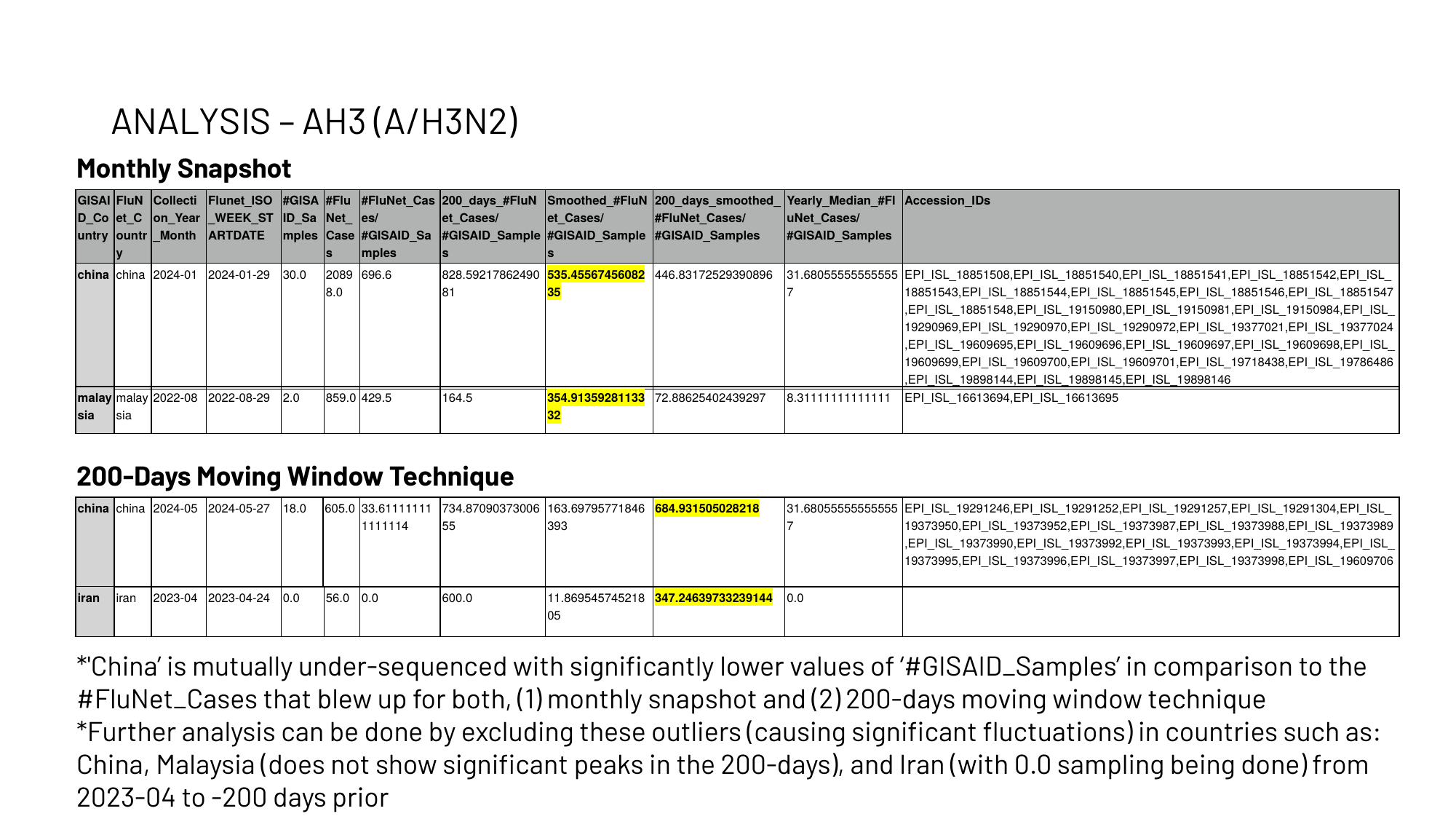

# ANALYSIS – AH3 (A/H3N2)
Monthly Snapshot
| GISAID\_Country | FluNet\_Country | Collection\_Year\_Month | Flunet\_ISO\_WEEK\_STARTDATE | #GISAID\_Samples | #FluNet\_Cases | #FluNet\_Cases/#GISAID\_Samples | 200\_days\_#FluNet\_Cases/#GISAID\_Samples | Smoothed\_#FluNet\_Cases/#GISAID\_Samples | 200\_days\_smoothed\_#FluNet\_Cases/#GISAID\_Samples | Yearly\_Median\_#FluNet\_Cases/#GISAID\_Samples | Accession\_IDs |
| --- | --- | --- | --- | --- | --- | --- | --- | --- | --- | --- | --- |
| china | china | 2024-01 | 2024-01-29 | 30.0 | 20898.0 | 696.6 | 828.5921786249081 | 535.4556745608235 | 446.83172529390896 | 31.680555555555557 | EPI\_ISL\_18851508,EPI\_ISL\_18851540,EPI\_ISL\_18851541,EPI\_ISL\_18851542,EPI\_ISL\_18851543,EPI\_ISL\_18851544,EPI\_ISL\_18851545,EPI\_ISL\_18851546,EPI\_ISL\_18851547,EPI\_ISL\_18851548,EPI\_ISL\_19150980,EPI\_ISL\_19150981,EPI\_ISL\_19150984,EPI\_ISL\_19290969,EPI\_ISL\_19290970,EPI\_ISL\_19290972,EPI\_ISL\_19377021,EPI\_ISL\_19377024,EPI\_ISL\_19609695,EPI\_ISL\_19609696,EPI\_ISL\_19609697,EPI\_ISL\_19609698,EPI\_ISL\_19609699,EPI\_ISL\_19609700,EPI\_ISL\_19609701,EPI\_ISL\_19718438,EPI\_ISL\_19786486,EPI\_ISL\_19898144,EPI\_ISL\_19898145,EPI\_ISL\_19898146 |
| malaysia | malaysia | 2022-08 | 2022-08-29 | 2.0 | 859.0 | 429.5 | 164.5 | 354.9135928113332 | 72.88625402439297 | 8.31111111111111 | EPI\_ISL\_16613694,EPI\_ISL\_16613695 |
| --- | --- | --- | --- | --- | --- | --- | --- | --- | --- | --- | --- |
200-Days Moving Window Technique
| china | china | 2024-05 | 2024-05-27 | 18.0 | 605.0 | 33.611111111111114 | 734.8709037300655 | 163.69795771846393 | 684.931505028218 | 31.680555555555557 | EPI\_ISL\_19291246,EPI\_ISL\_19291252,EPI\_ISL\_19291257,EPI\_ISL\_19291304,EPI\_ISL\_19373950,EPI\_ISL\_19373952,EPI\_ISL\_19373987,EPI\_ISL\_19373988,EPI\_ISL\_19373989,EPI\_ISL\_19373990,EPI\_ISL\_19373992,EPI\_ISL\_19373993,EPI\_ISL\_19373994,EPI\_ISL\_19373995,EPI\_ISL\_19373996,EPI\_ISL\_19373997,EPI\_ISL\_19373998,EPI\_ISL\_19609706 |
| --- | --- | --- | --- | --- | --- | --- | --- | --- | --- | --- | --- |
| iran | iran | 2023-04 | 2023-04-24 | 0.0 | 56.0 | 0.0 | 600.0 | 11.86954574521805 | 347.24639733239144 | 0.0 |  |
| --- | --- | --- | --- | --- | --- | --- | --- | --- | --- | --- | --- |
*'China’ is mutually under-sequenced with significantly lower values of ‘#GISAID_Samples’ in comparison to the #FluNet_Cases that blew up for both, (1) monthly snapshot and (2) 200-days moving window technique
*Further analysis can be done by excluding these outliers (causing significant fluctuations) in countries such as: China, Malaysia (does not show significant peaks in the 200-days), and Iran (with 0.0 sampling being done) from 2023-04 to -200 days prior